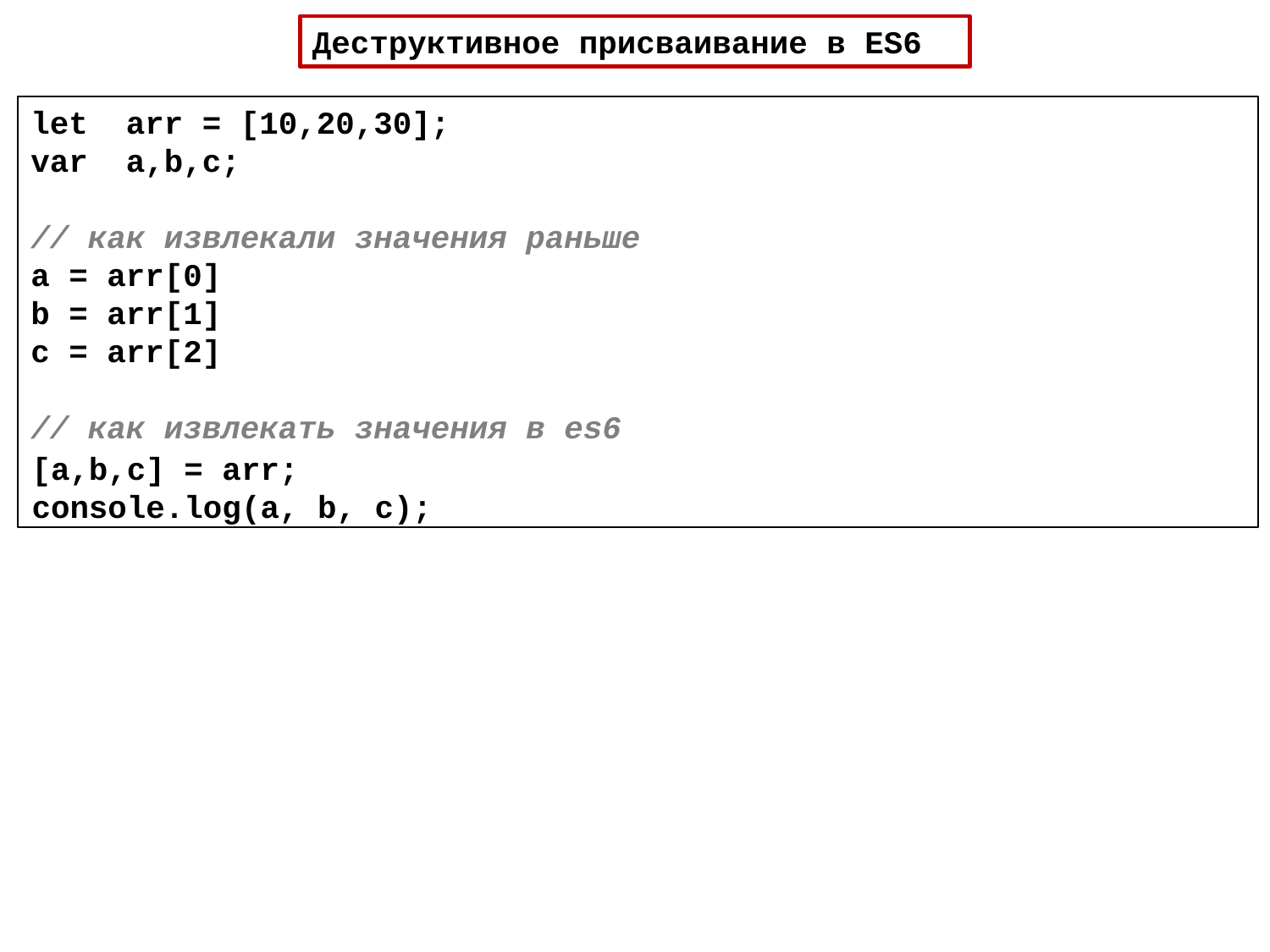

Деструктивное присваивание в ES6
let  arr = [10,20,30];
var  a,b,c;

// как извлекали значения раньше
a = arr[0]
b = arr[1]
c = arr[2]

// как извлекать значения в es6

[a,b,c] = arr;
console.log(a, b, c);